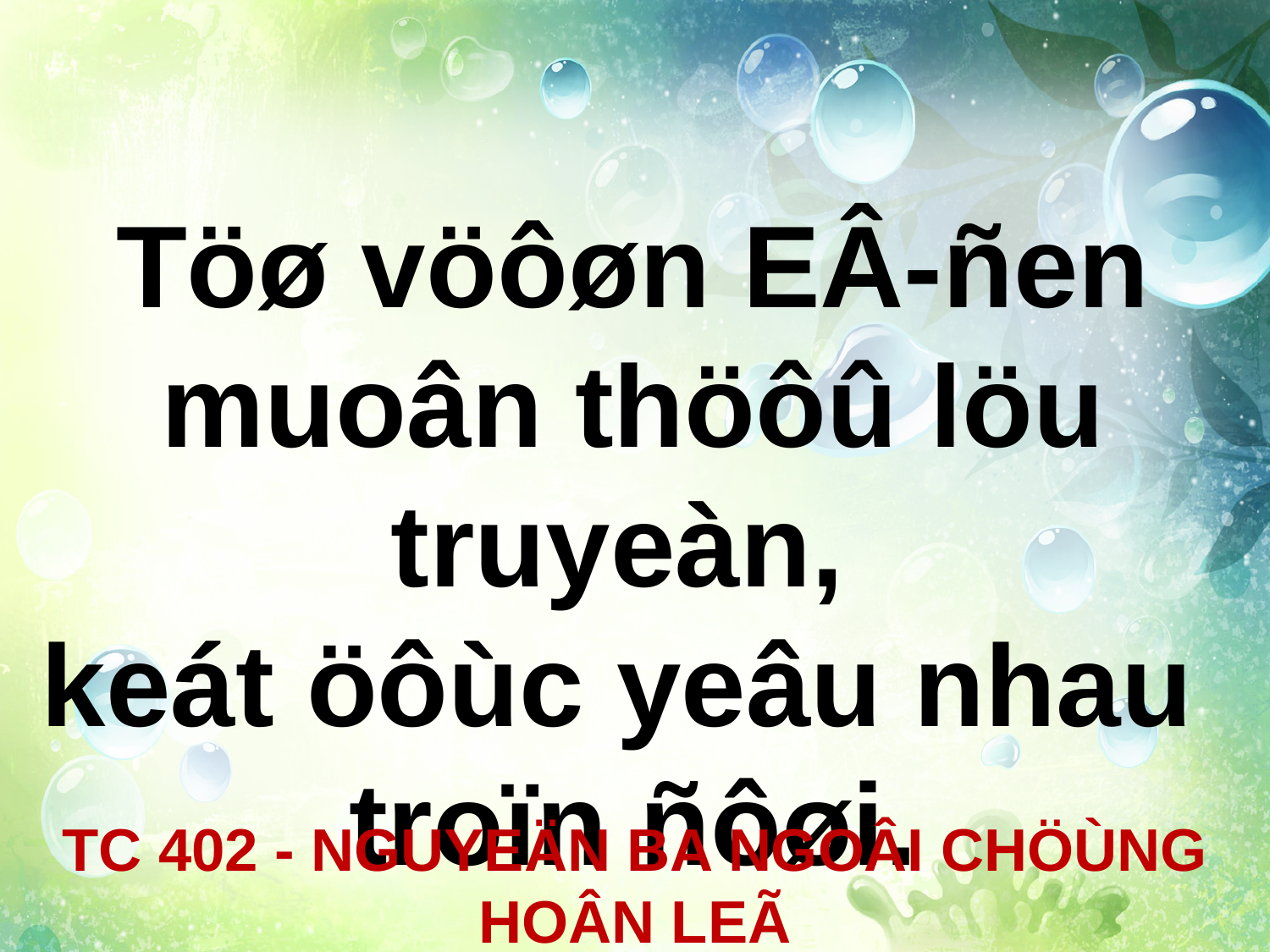

Töø vöôøn EÂ-ñen muoân thöôû löu truyeàn,
keát öôùc yeâu nhau
troïn ñôøi.
TC 402 - NGUYEÄN BA NGOÂI CHÖÙNG HOÂN LEÃ